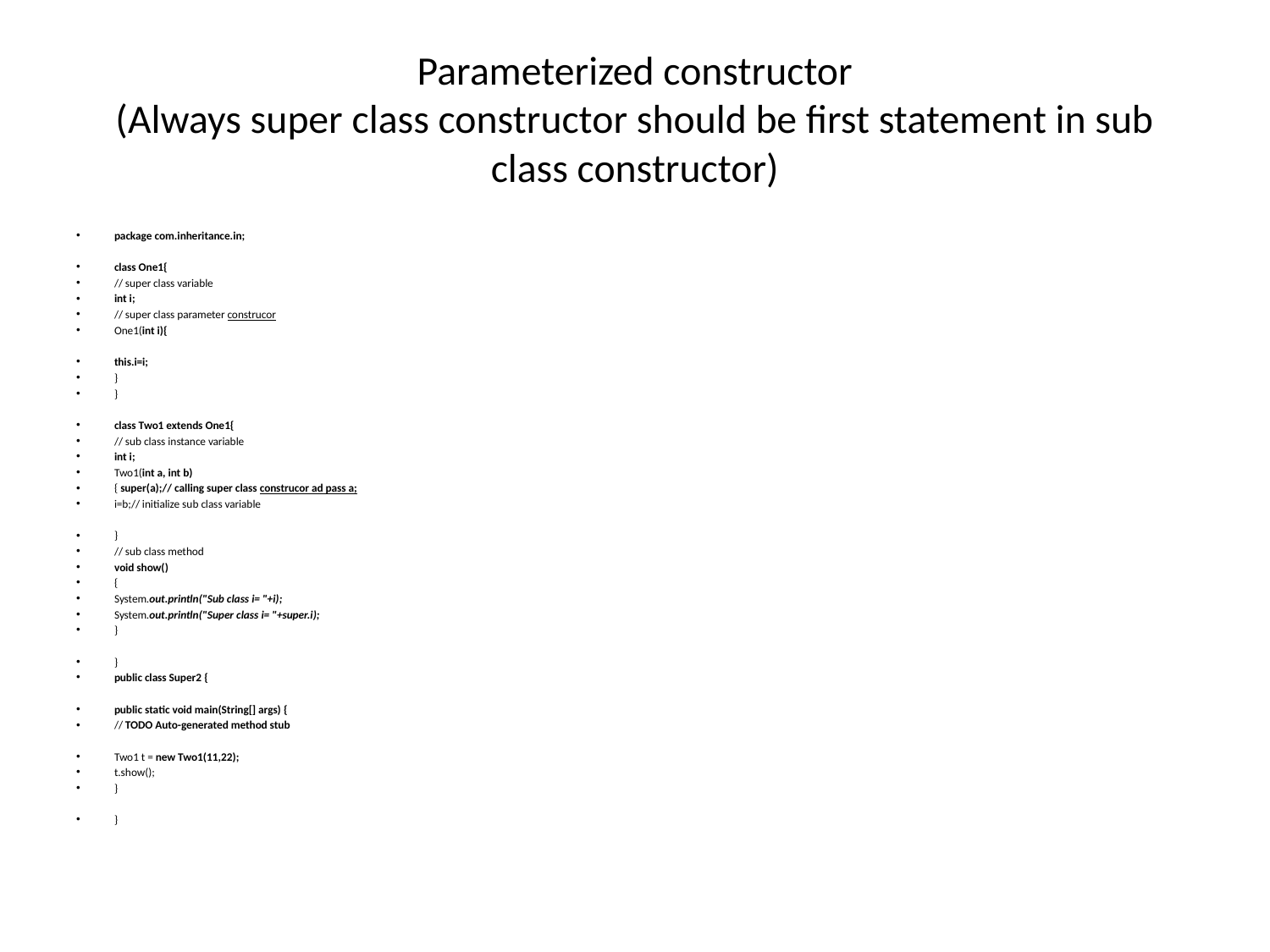

# Parameterized constructor (Always super class constructor should be first statement in sub class constructor)
package com.inheritance.in;

class One1{
// super class variable
int i;
// super class parameter construcor
One1(int i){

this.i=i;
}
}

class Two1 extends One1{
// sub class instance variable
int i;
Two1(int a, int b)
{ super(a);// calling super class construcor ad pass a;
i=b;// initialize sub class variable

}
// sub class method
void show()
{
System.out.println("Sub class i= "+i);
System.out.println("Super class i= "+super.i);
}

}
public class Super2 {

public static void main(String[] args) {
// TODO Auto-generated method stub

Two1 t = new Two1(11,22);
t.show();
}

}